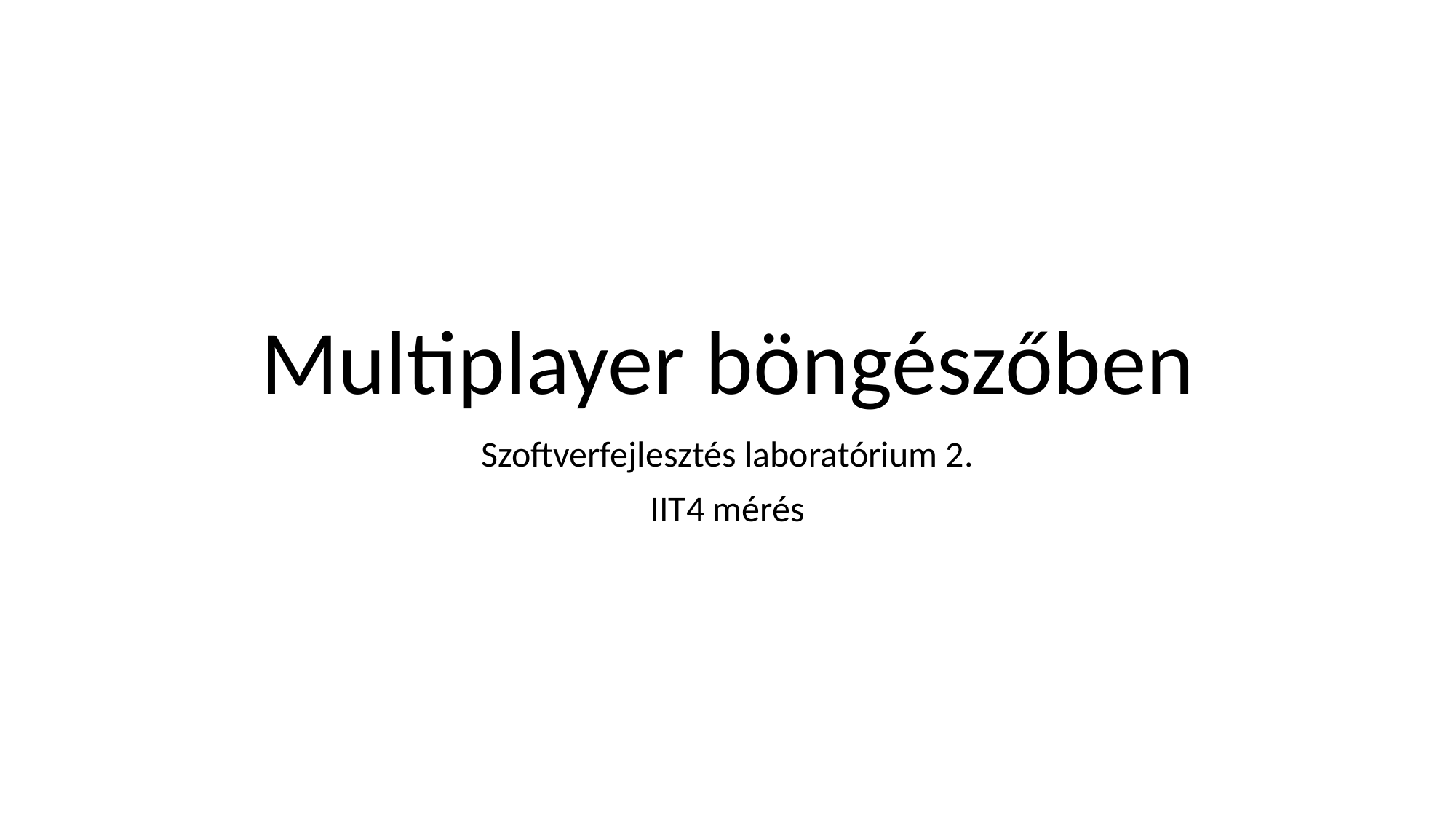

# Multiplayer böngészőben
Szoftverfejlesztés laboratórium 2.
IIT4 mérés